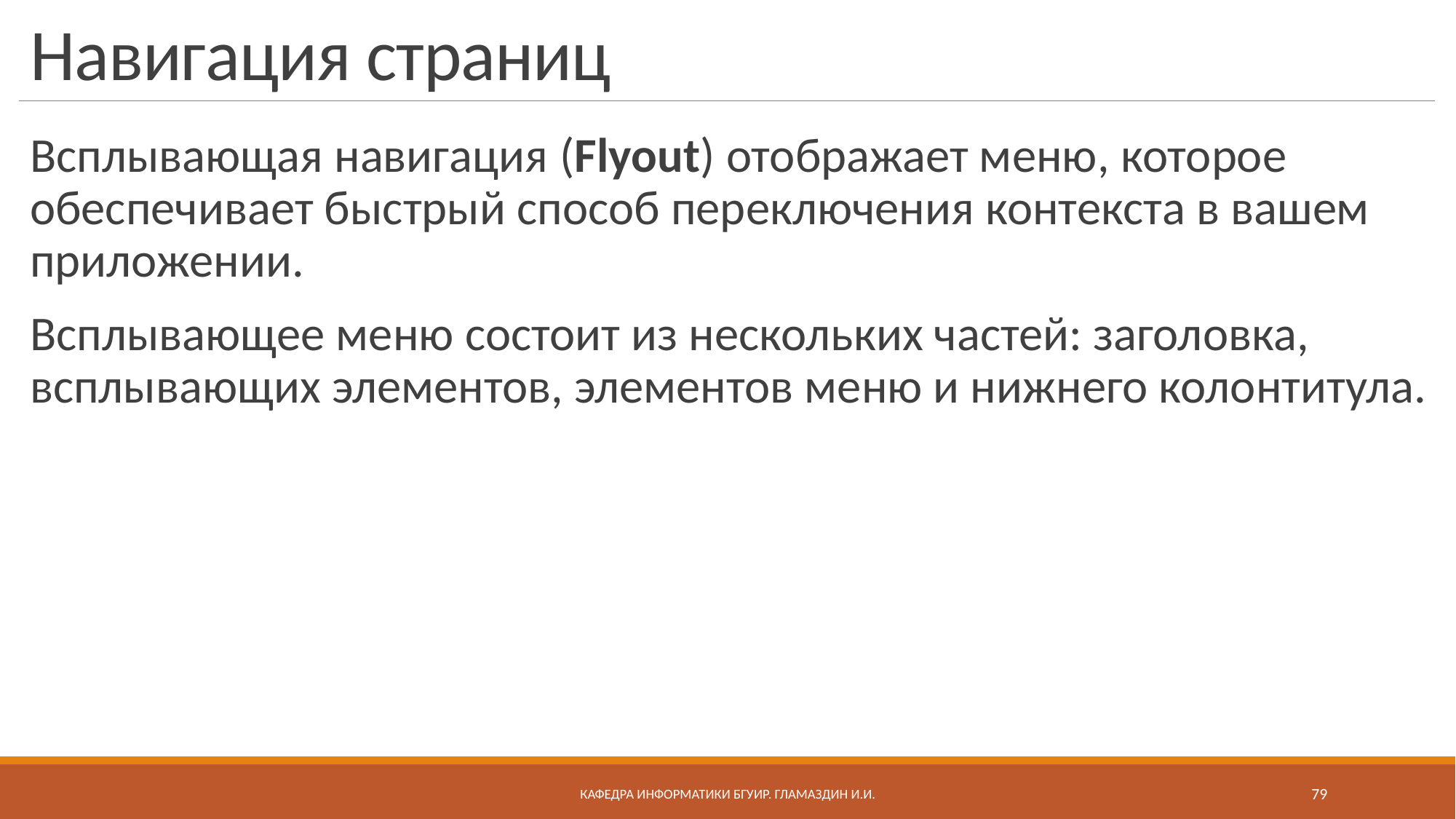

# Навигация страниц
Всплывающая навигация (Flyout) отображает меню, которое обеспечивает быстрый способ переключения контекста в вашем приложении.
Всплывающее меню состоит из нескольких частей: заголовка, всплывающих элементов, элементов меню и нижнего колонтитула.

Кафедра информатики бгуир. Гламаздин И.и.
79